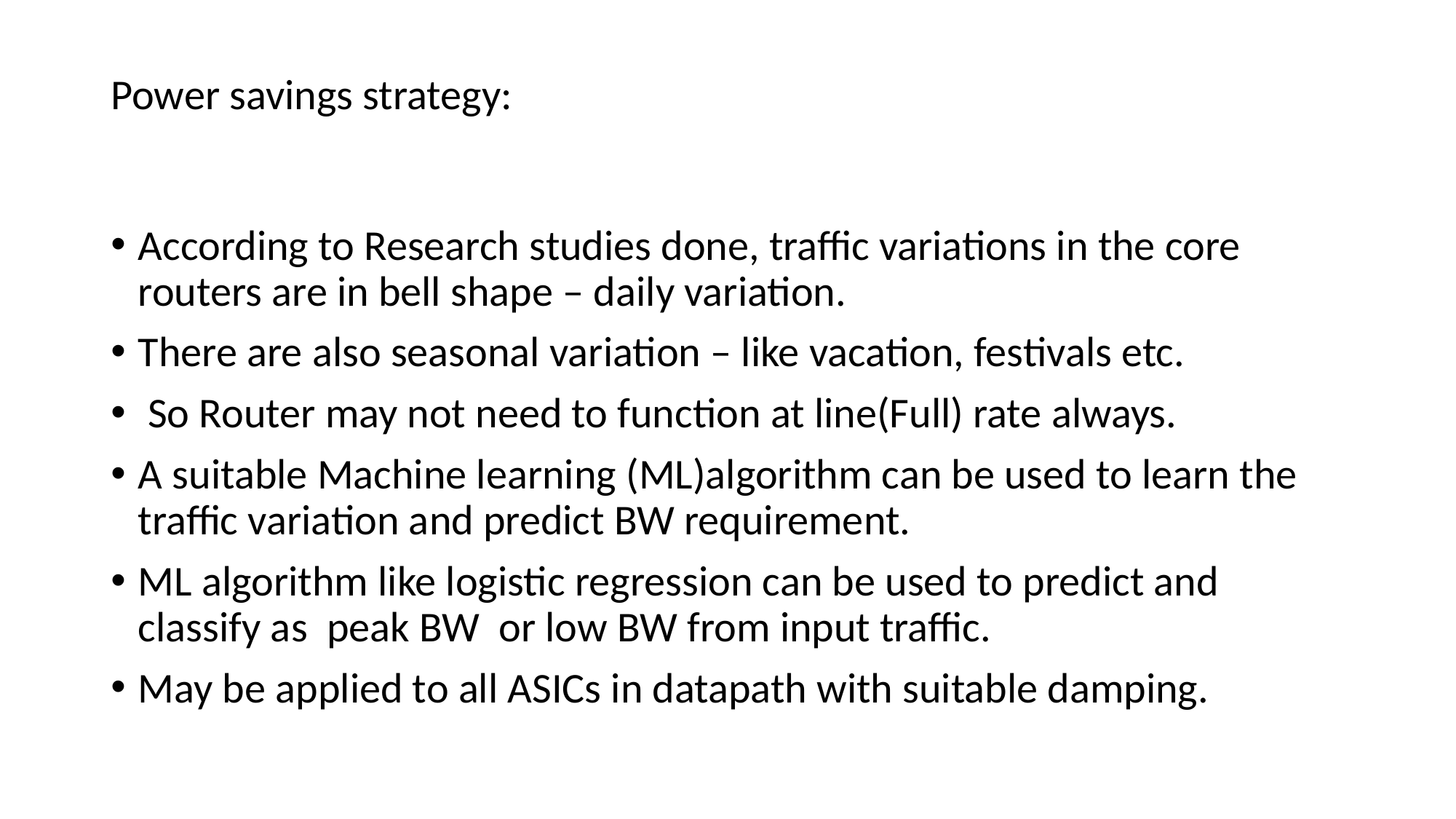

# Power savings strategy:
According to Research studies done, traffic variations in the core routers are in bell shape – daily variation.
There are also seasonal variation – like vacation, festivals etc.
 So Router may not need to function at line(Full) rate always.
A suitable Machine learning (ML)algorithm can be used to learn the traffic variation and predict BW requirement.
ML algorithm like logistic regression can be used to predict and classify as  peak BW  or low BW from input traffic.
May be applied to all ASICs in datapath with suitable damping.